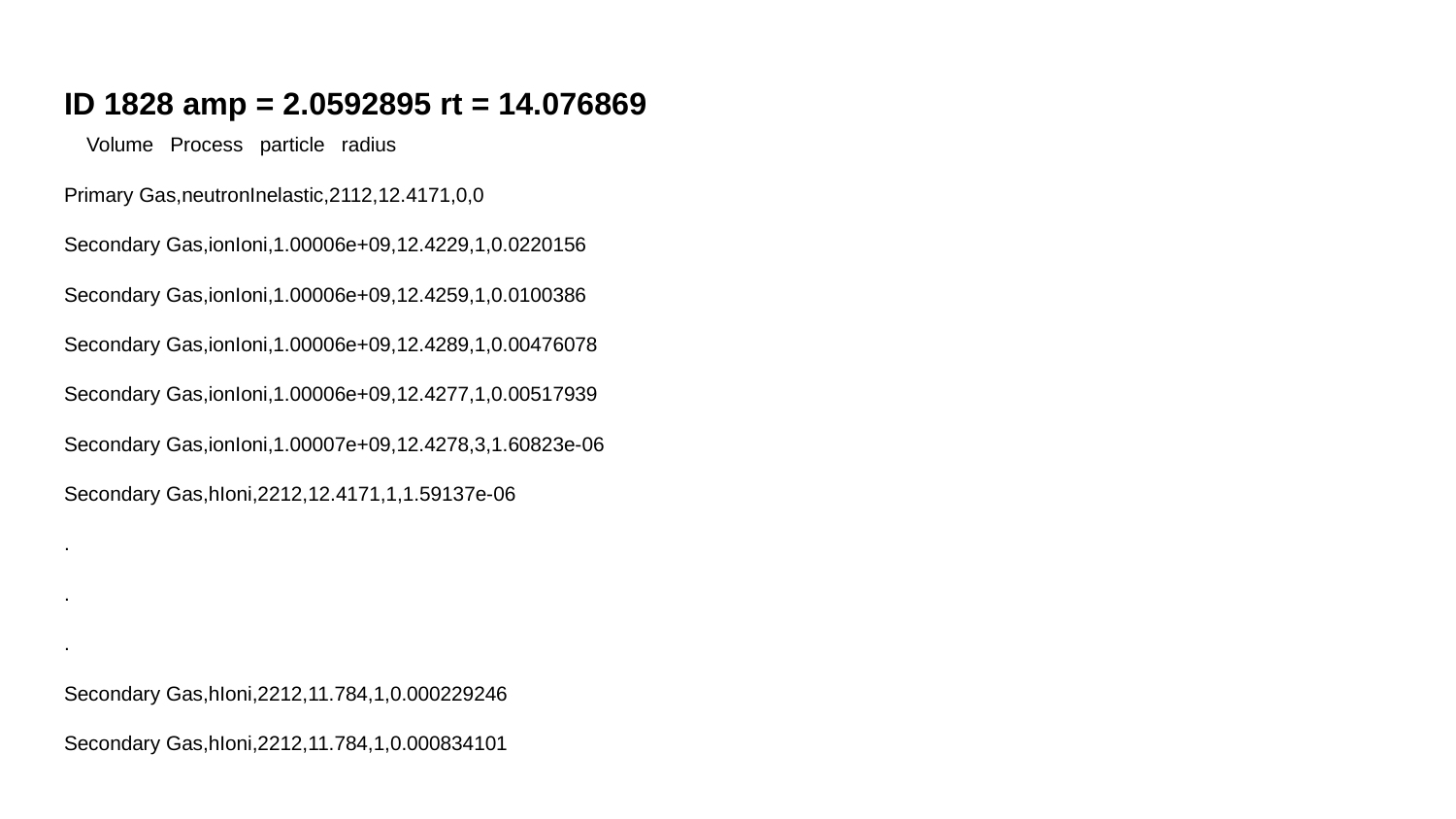

ID 1828 amp = 2.0592895 rt = 14.076869
    Volume   Process   particle   radius
Primary Gas,neutronInelastic,2112,12.4171,0,0
Secondary Gas,ionIoni,1.00006e+09,12.4229,1,0.0220156
Secondary Gas,ionIoni,1.00006e+09,12.4259,1,0.0100386
Secondary Gas,ionIoni,1.00006e+09,12.4289,1,0.00476078
Secondary Gas,ionIoni,1.00006e+09,12.4277,1,0.00517939
Secondary Gas,ionIoni,1.00007e+09,12.4278,3,1.60823e-06
Secondary Gas,hIoni,2212,12.4171,1,1.59137e-06
.
.
.
Secondary Gas,hIoni,2212,11.784,1,0.000229246
Secondary Gas,hIoni,2212,11.784,1,0.000834101